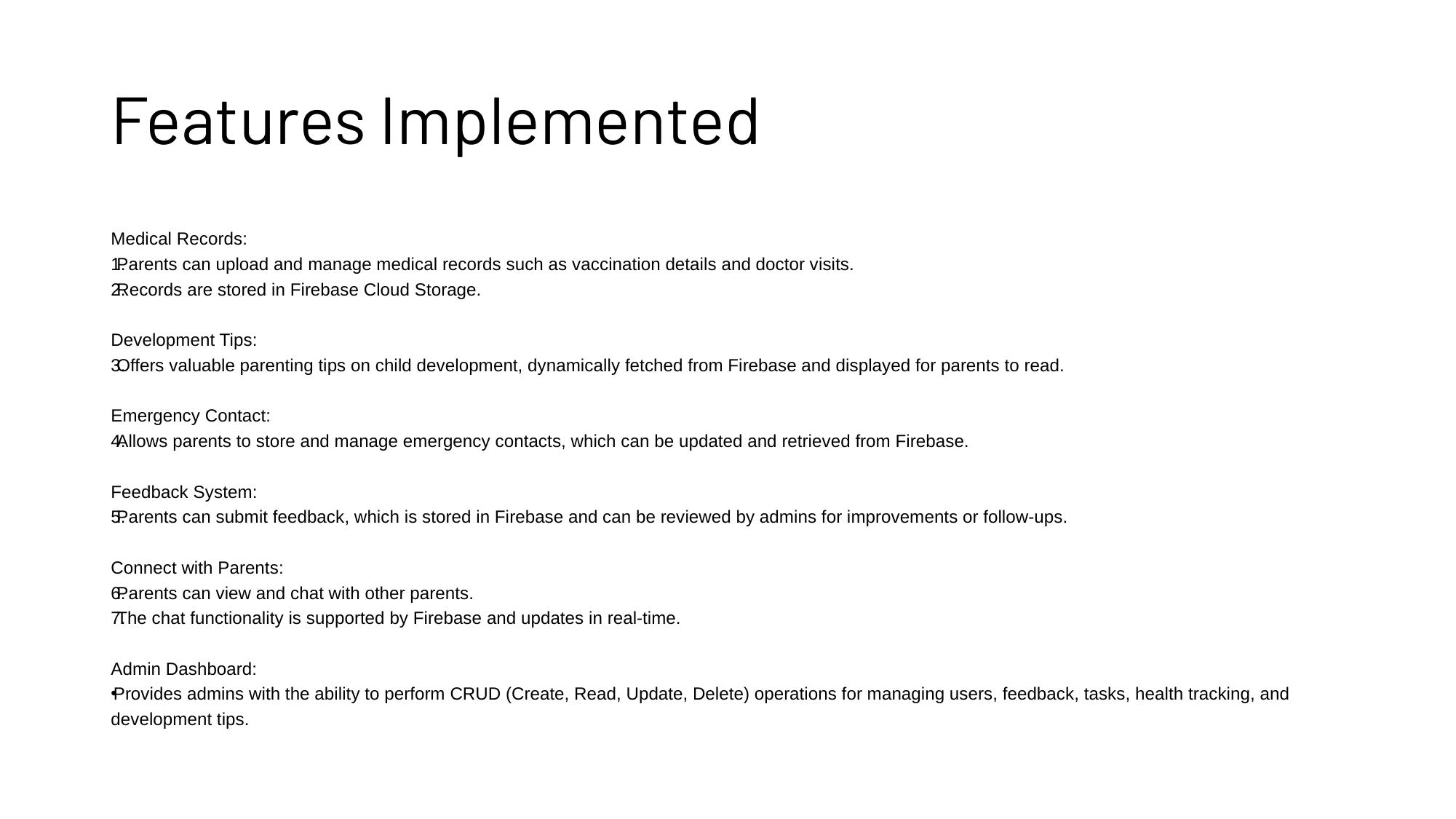

# Features Implemented
Medical Records:
Parents can upload and manage medical records such as vaccination details and doctor visits.
Records are stored in Firebase Cloud Storage.

Development Tips:
Offers valuable parenting tips on child development, dynamically fetched from Firebase and displayed for parents to read.

Emergency Contact:
Allows parents to store and manage emergency contacts, which can be updated and retrieved from Firebase.

Feedback System:
Parents can submit feedback, which is stored in Firebase and can be reviewed by admins for improvements or follow-ups.

Connect with Parents:
Parents can view and chat with other parents.
The chat functionality is supported by Firebase and updates in real-time.

Admin Dashboard:
Provides admins with the ability to perform CRUD (Create, Read, Update, Delete) operations for managing users, feedback, tasks, health tracking, and development tips.